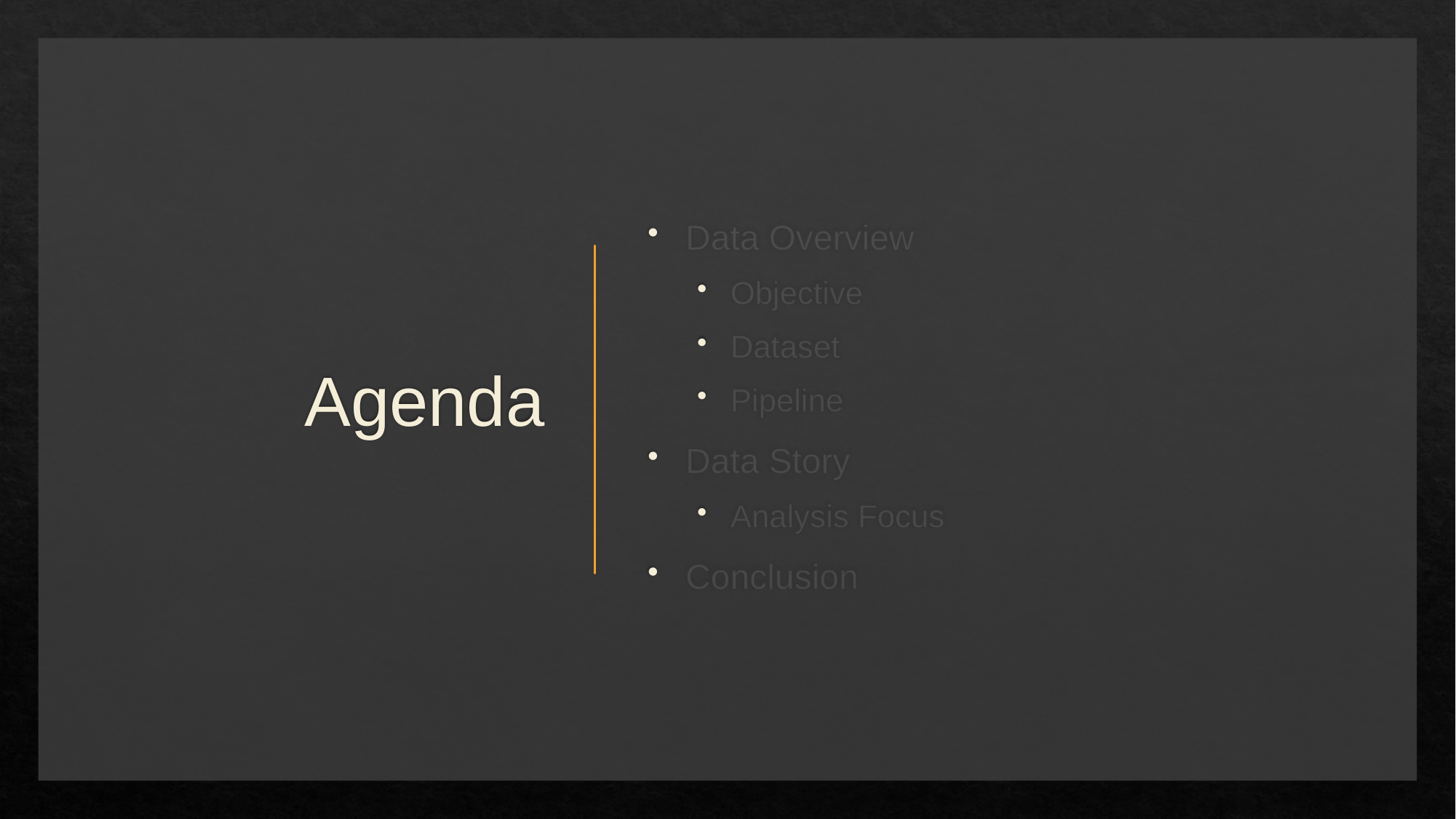

# Agenda
Data Overview
Objective
Dataset
Pipeline
Data Story
Analysis Focus
Conclusion